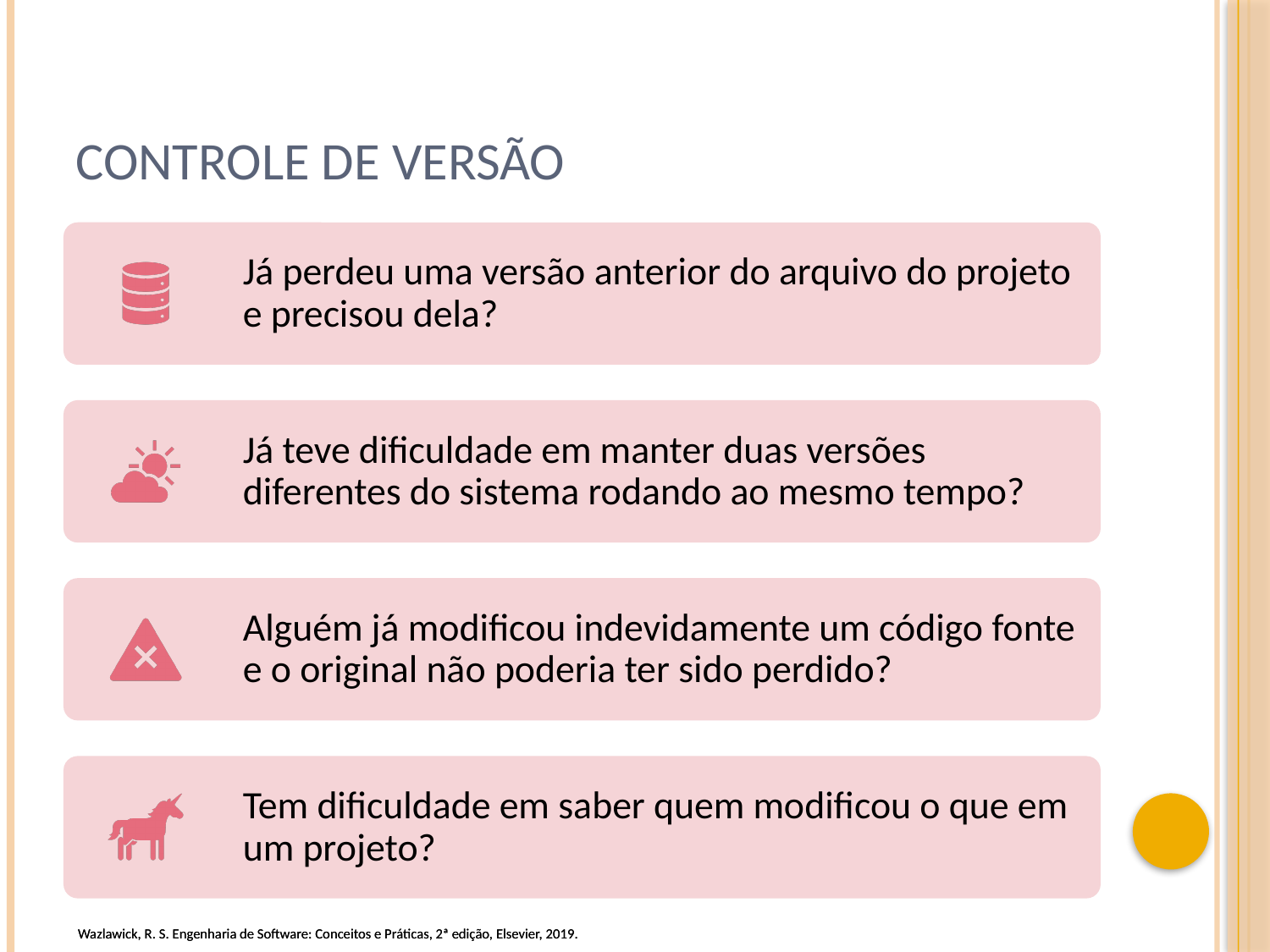

# Controle de Versão
Já perdeu uma versão anterior do arquivo do projeto e precisou dela?
Já teve dificuldade em manter duas versões diferentes do sistema rodando ao mesmo tempo?
Alguém já modificou indevidamente um código fonte e o original não poderia ter sido perdido?
Tem dificuldade em saber quem modificou o que em um projeto?